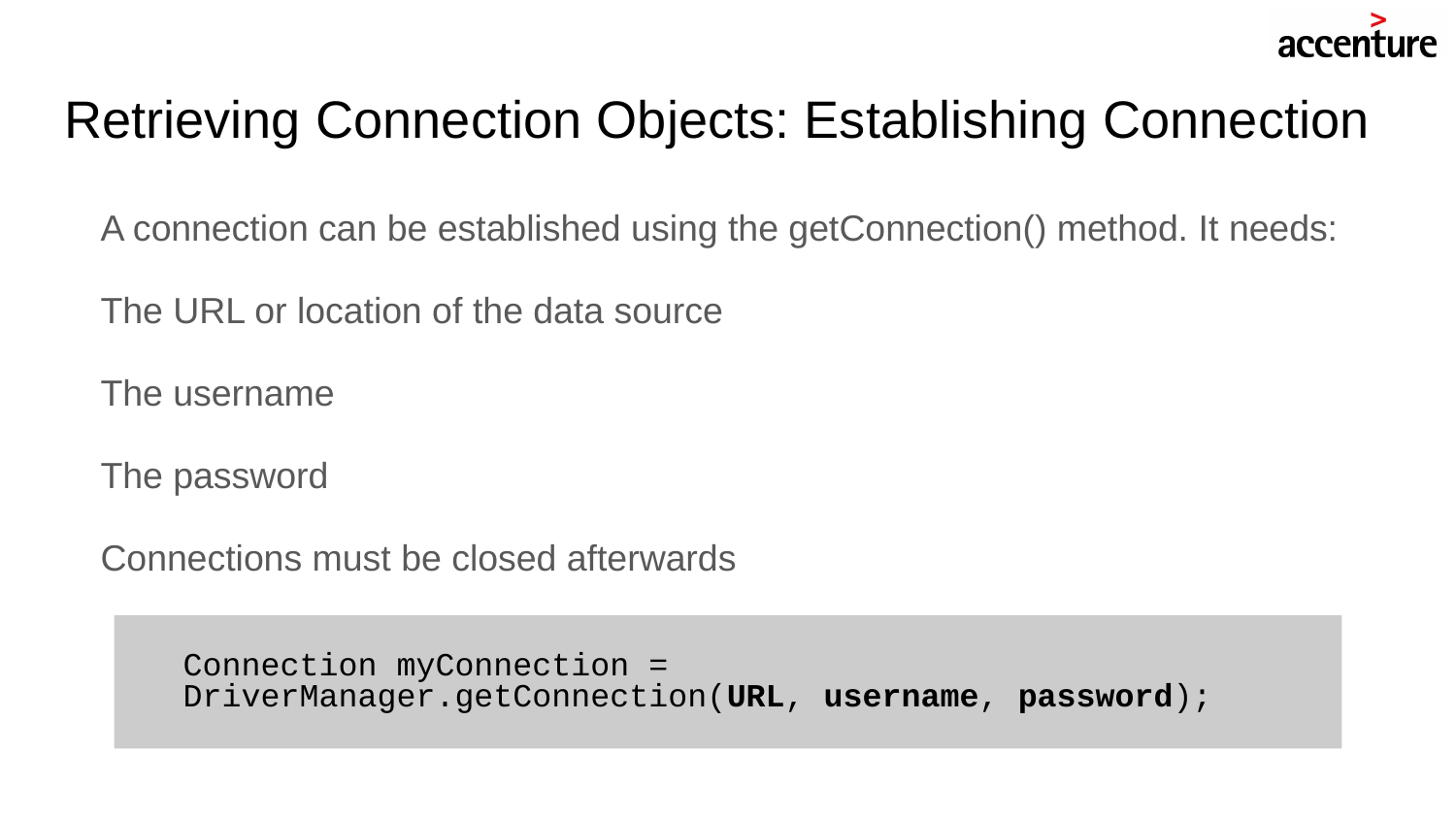

# Retrieving Connection Objects: Establishing Connection
A connection can be established using the getConnection() method. It needs:
The URL or location of the data source
The username
The password
Connections must be closed afterwards

Connection myConnection = 	DriverManager.getConnection(URL, username, password);